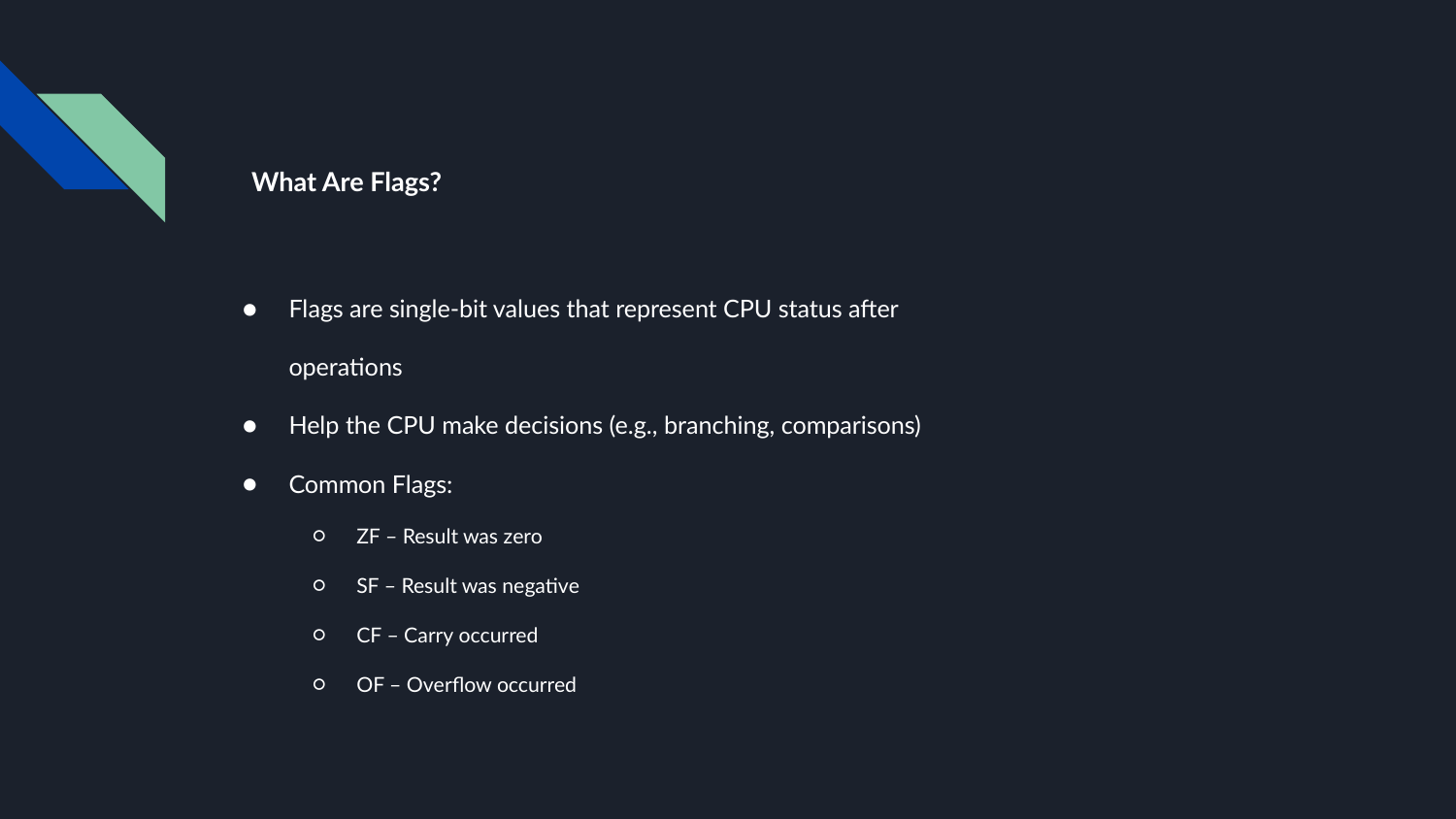

What Are Flags?
Flags are single-bit values that represent CPU status after operations
Help the CPU make decisions (e.g., branching, comparisons)
Common Flags:
ZF – Result was zero
SF – Result was negative
CF – Carry occurred
OF – Overflow occurred